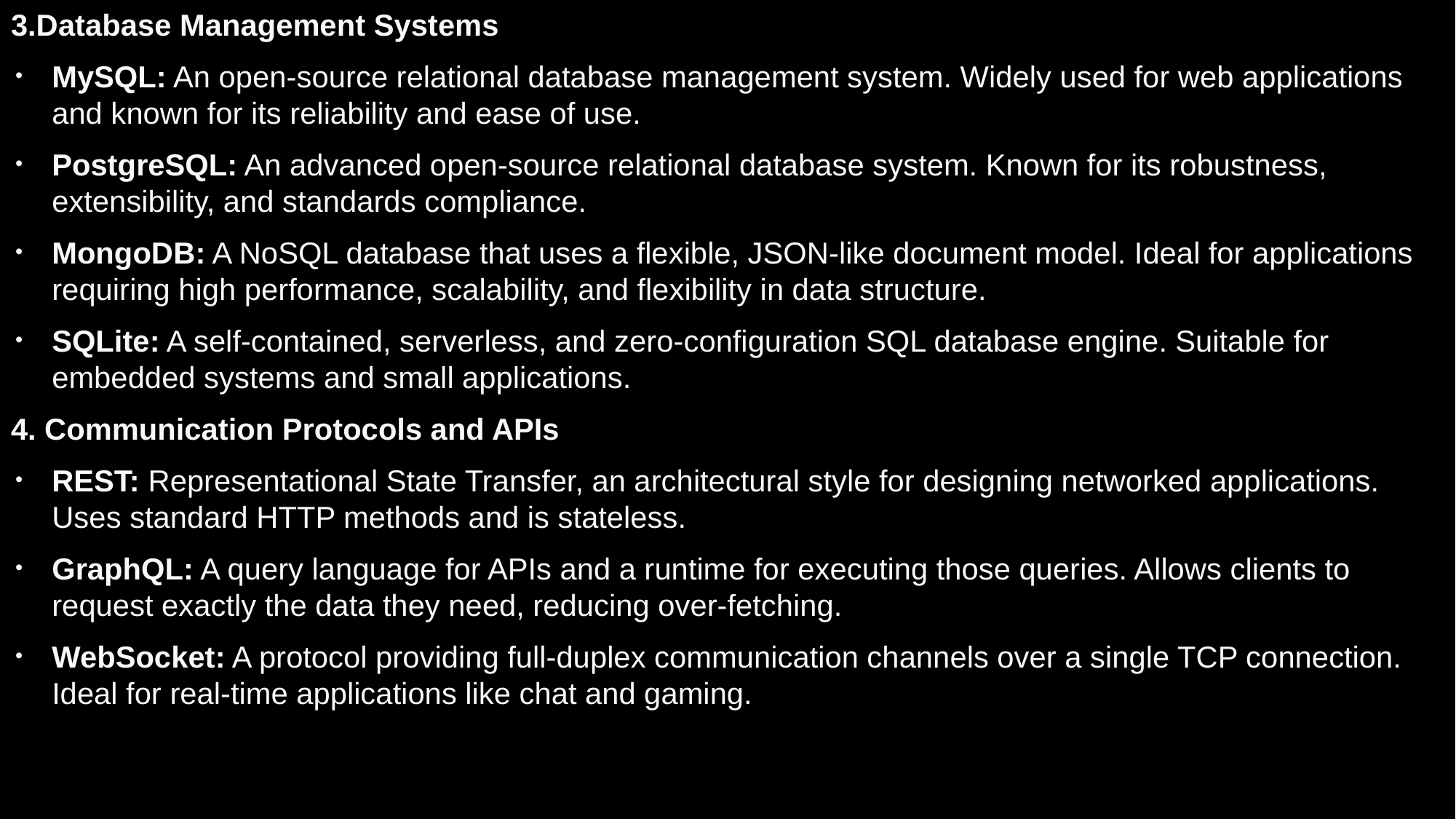

3.Database Management Systems
MySQL: An open-source relational database management system. Widely used for web applications and known for its reliability and ease of use.
PostgreSQL: An advanced open-source relational database system. Known for its robustness, extensibility, and standards compliance.
MongoDB: A NoSQL database that uses a flexible, JSON-like document model. Ideal for applications requiring high performance, scalability, and flexibility in data structure.
SQLite: A self-contained, serverless, and zero-configuration SQL database engine. Suitable for embedded systems and small applications.
4. Communication Protocols and APIs
REST: Representational State Transfer, an architectural style for designing networked applications. Uses standard HTTP methods and is stateless.
GraphQL: A query language for APIs and a runtime for executing those queries. Allows clients to request exactly the data they need, reducing over-fetching.
WebSocket: A protocol providing full-duplex communication channels over a single TCP connection. Ideal for real-time applications like chat and gaming.